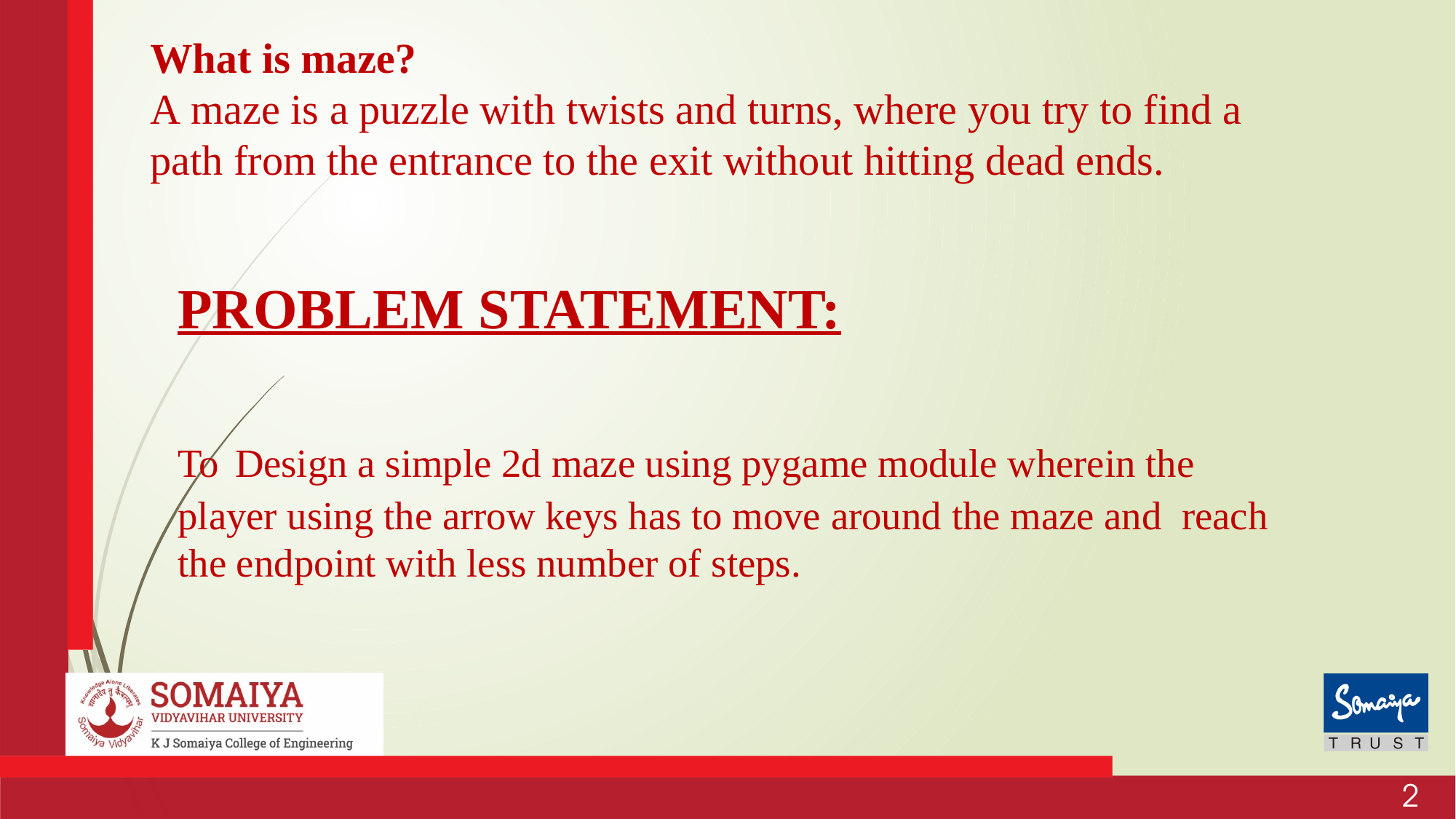

What is maze?
A maze is a puzzle with twists and turns, where you try to find a path from the entrance to the exit without hitting dead ends.

# PROBLEM STATEMENT: To Design a simple 2d maze using pygame module wherein the player using the arrow keys has to move around the maze and  reach the endpoint with less number of steps.
2